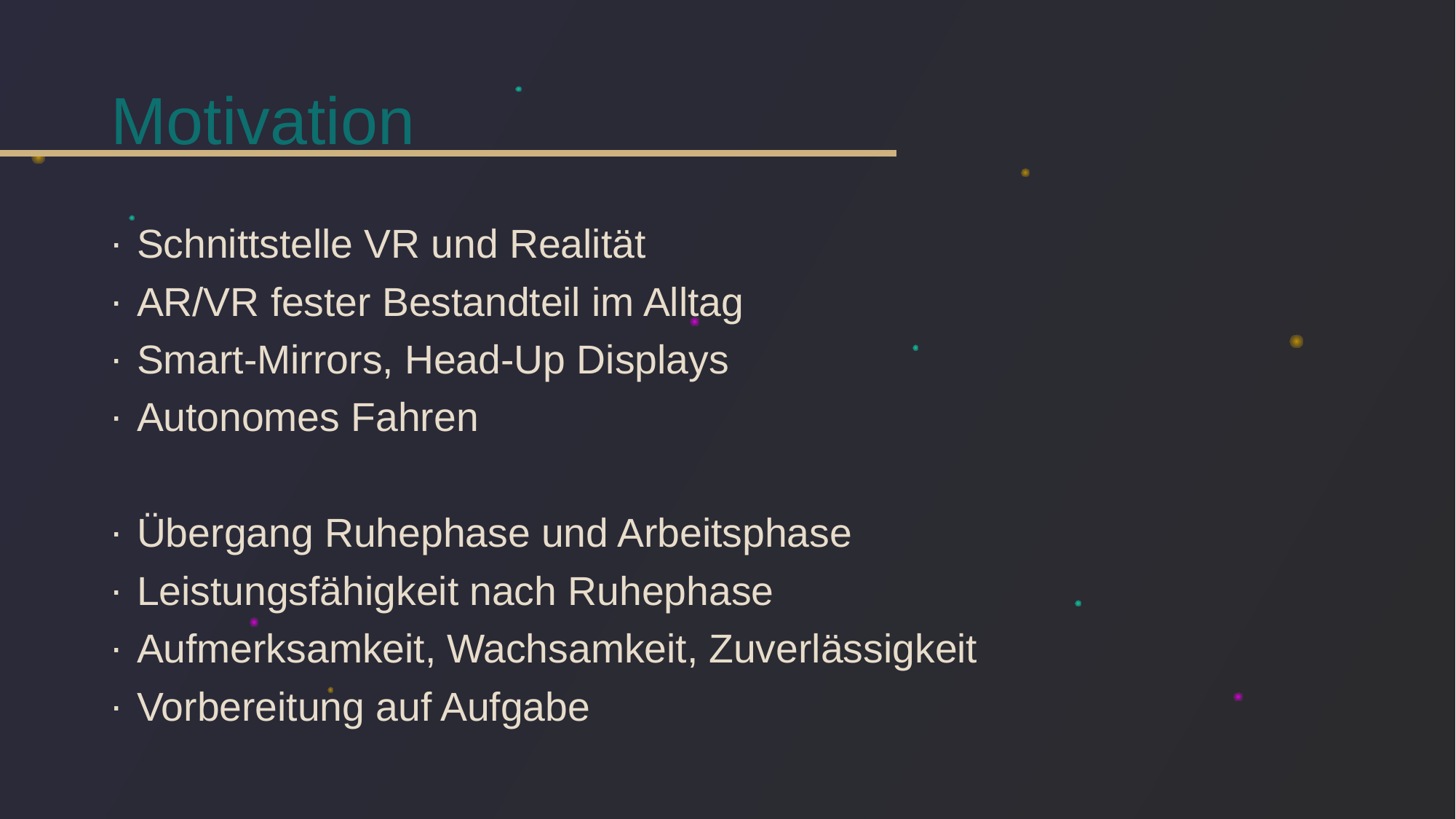

# Motivation
Schnittstelle VR und Realität
AR/VR fester Bestandteil im Alltag
Smart-Mirrors, Head-Up Displays
Autonomes Fahren

Übergang Ruhephase und Arbeitsphase
Leistungsfähigkeit nach Ruhephase
Aufmerksamkeit, Wachsamkeit, Zuverlässigkeit
Vorbereitung auf Aufgabe